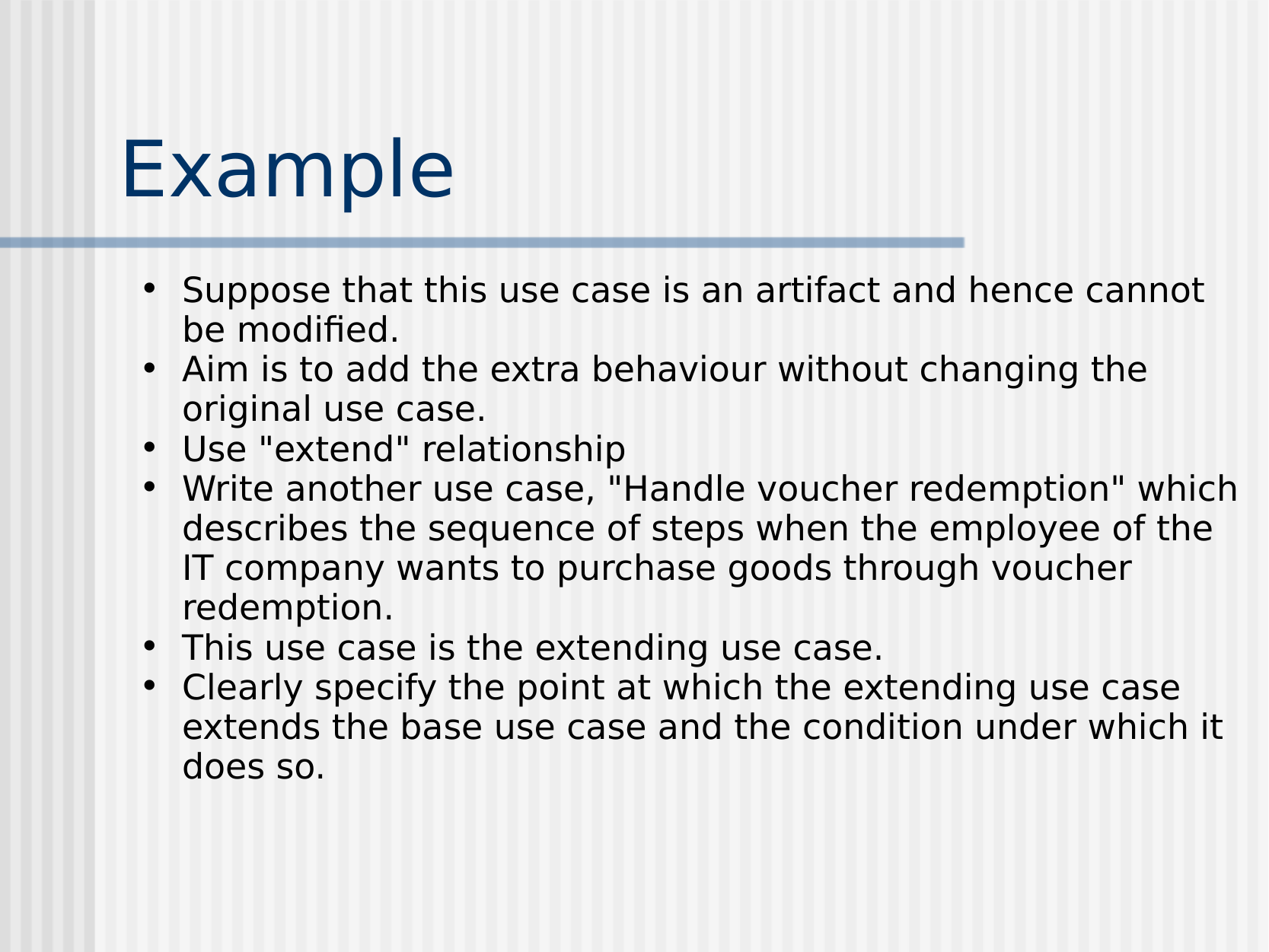

Example
Suppose that this use case is an artifact and hence cannot be modified.
Aim is to add the extra behaviour without changing the original use case.
Use "extend" relationship
Write another use case, "Handle voucher redemption" which describes the sequence of steps when the employee of the IT company wants to purchase goods through voucher redemption.
This use case is the extending use case.
Clearly specify the point at which the extending use case extends the base use case and the condition under which it does so.